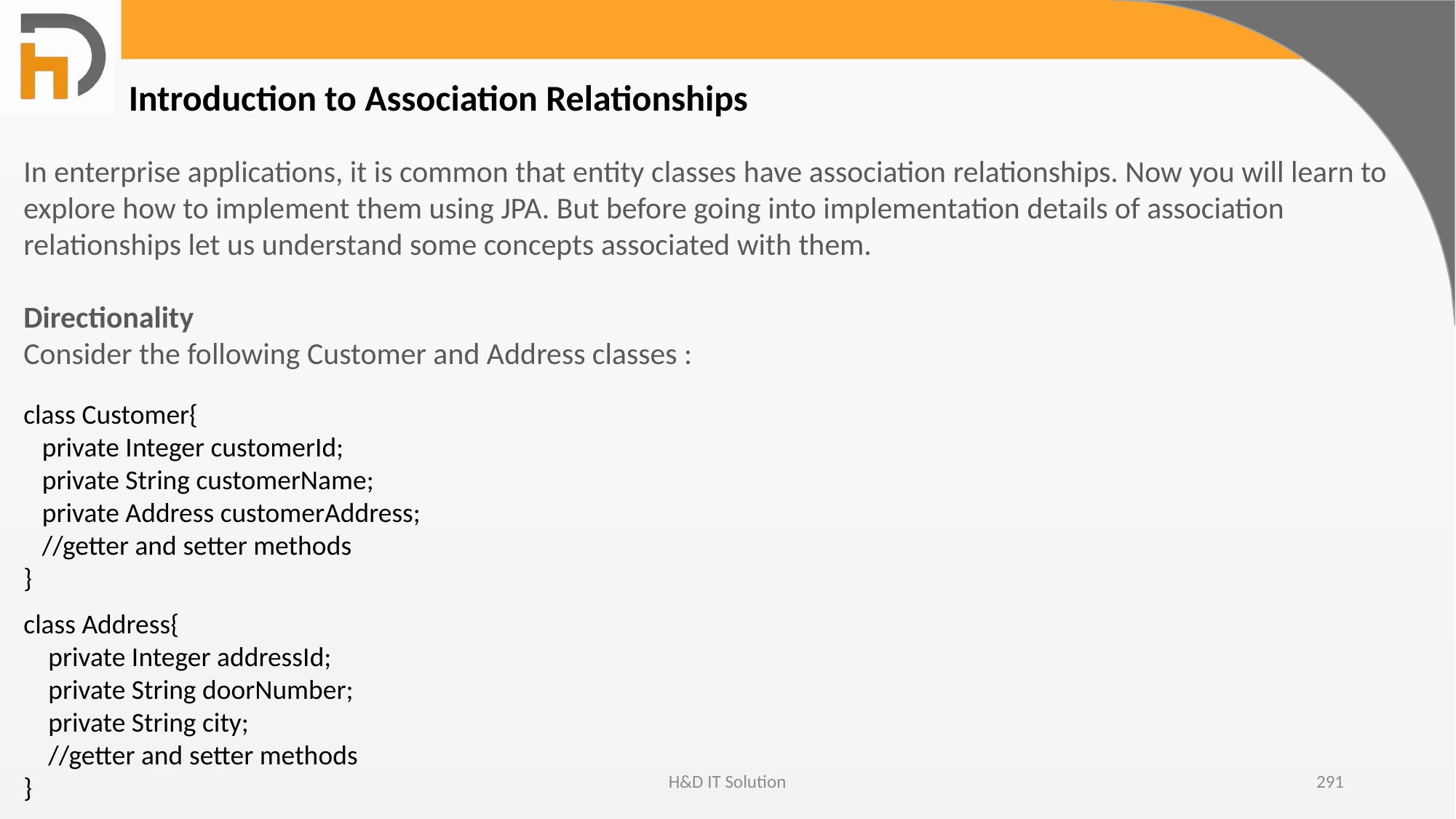

Introduction to Association Relationships
In enterprise applications, it is common that entity classes have association relationships. Now you will learn to explore how to implement them using JPA. But before going into implementation details of association relationships let us understand some concepts associated with them.

Directionality
Consider the following Customer and Address classes :
class Customer{
   private Integer customerId;
   private String customerName;
   private Address customerAddress;
   //getter and setter methods
}
class Address{
    private Integer addressId;
    private String doorNumber;
    private String city;
    //getter and setter methods
}
H&D IT Solution
291